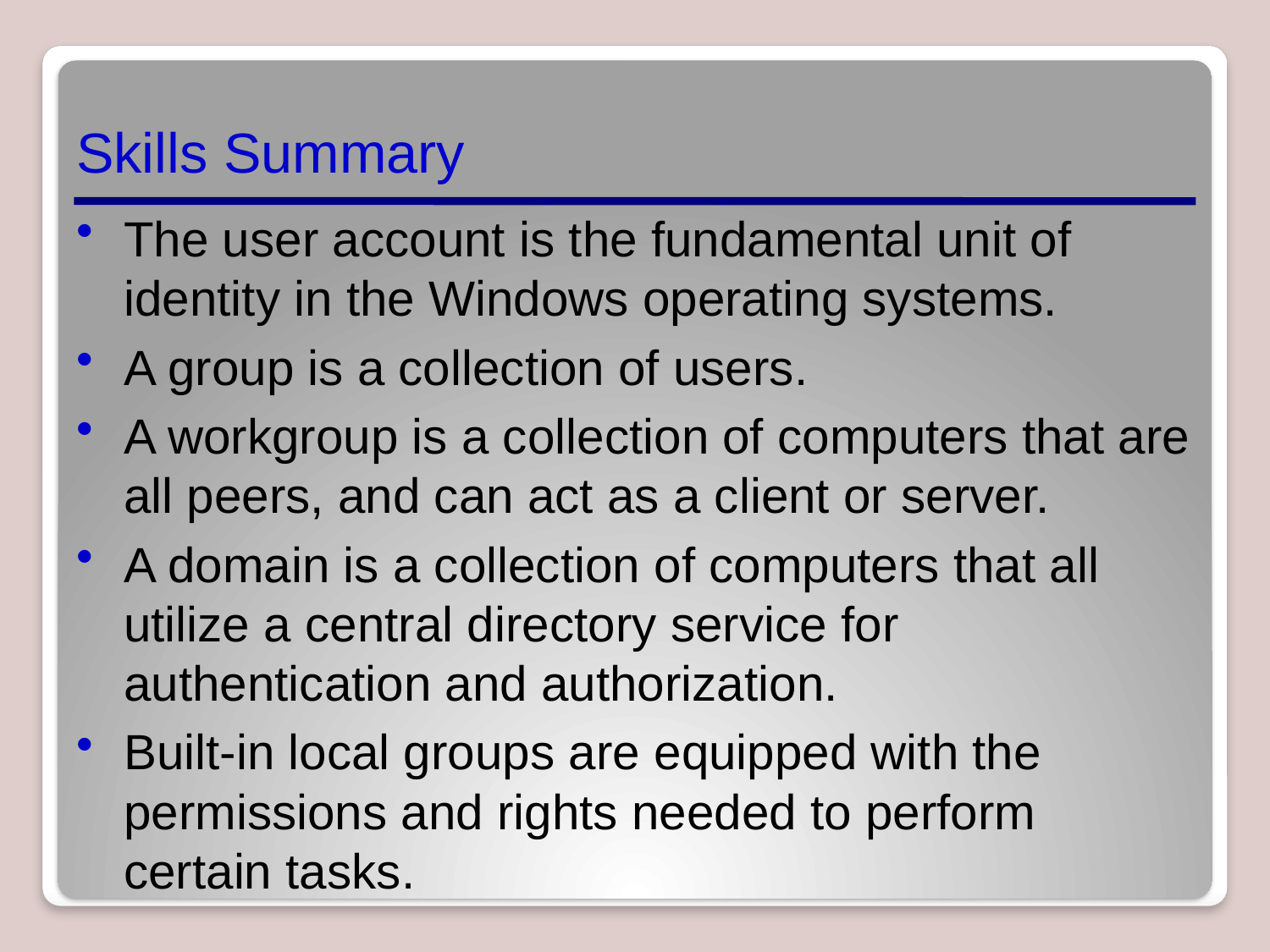

# Skills Summary
The user account is the fundamental unit of identity in the Windows operating systems.
A group is a collection of users.
A workgroup is a collection of computers that are all peers, and can act as a client or server.
A domain is a collection of computers that all utilize a central directory service for authentication and authorization.
Built-in local groups are equipped with the permissions and rights needed to perform certain tasks.